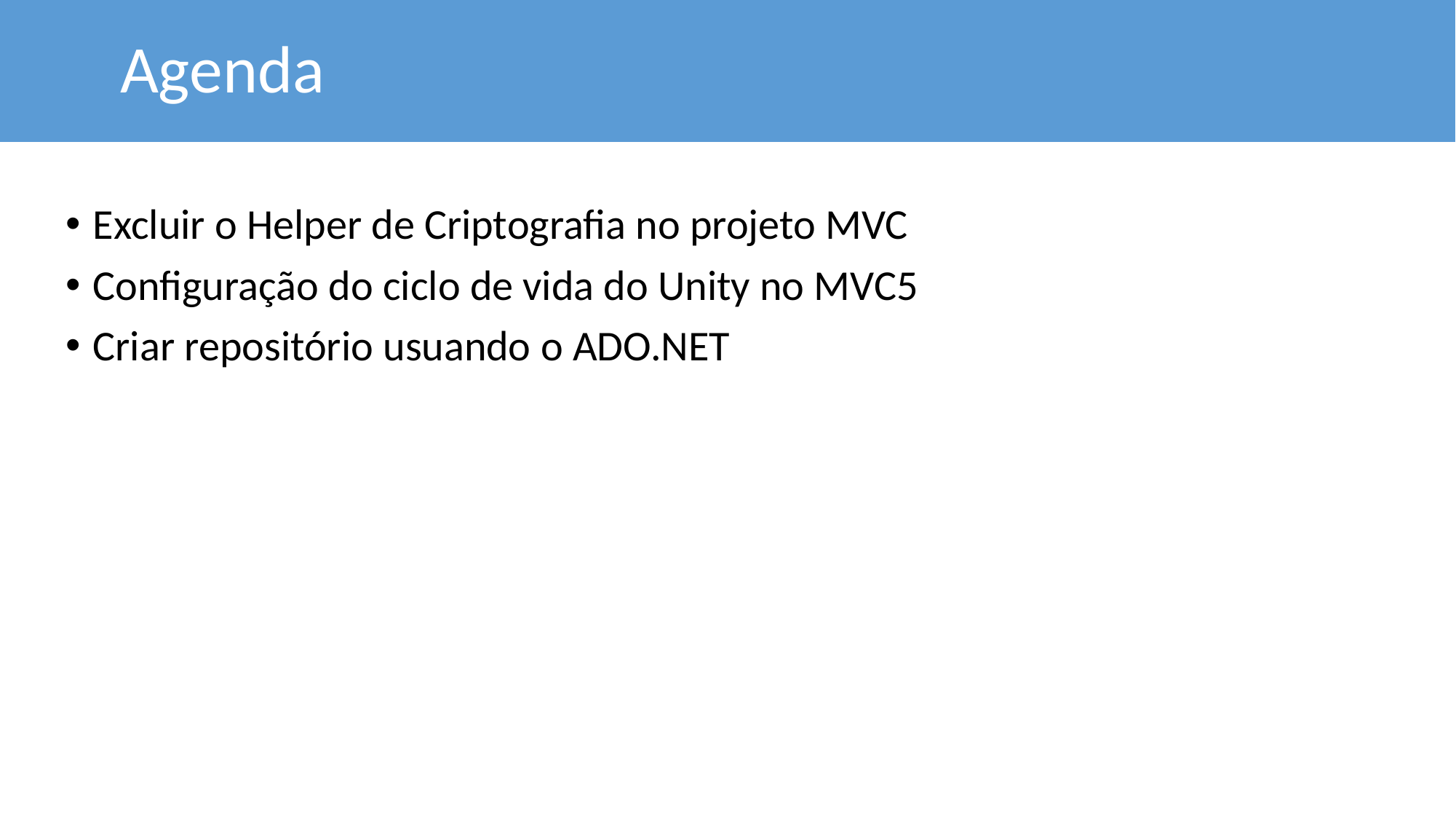

# Agenda
Excluir o Helper de Criptografia no projeto MVC
Configuração do ciclo de vida do Unity no MVC5
Criar repositório usuando o ADO.NET